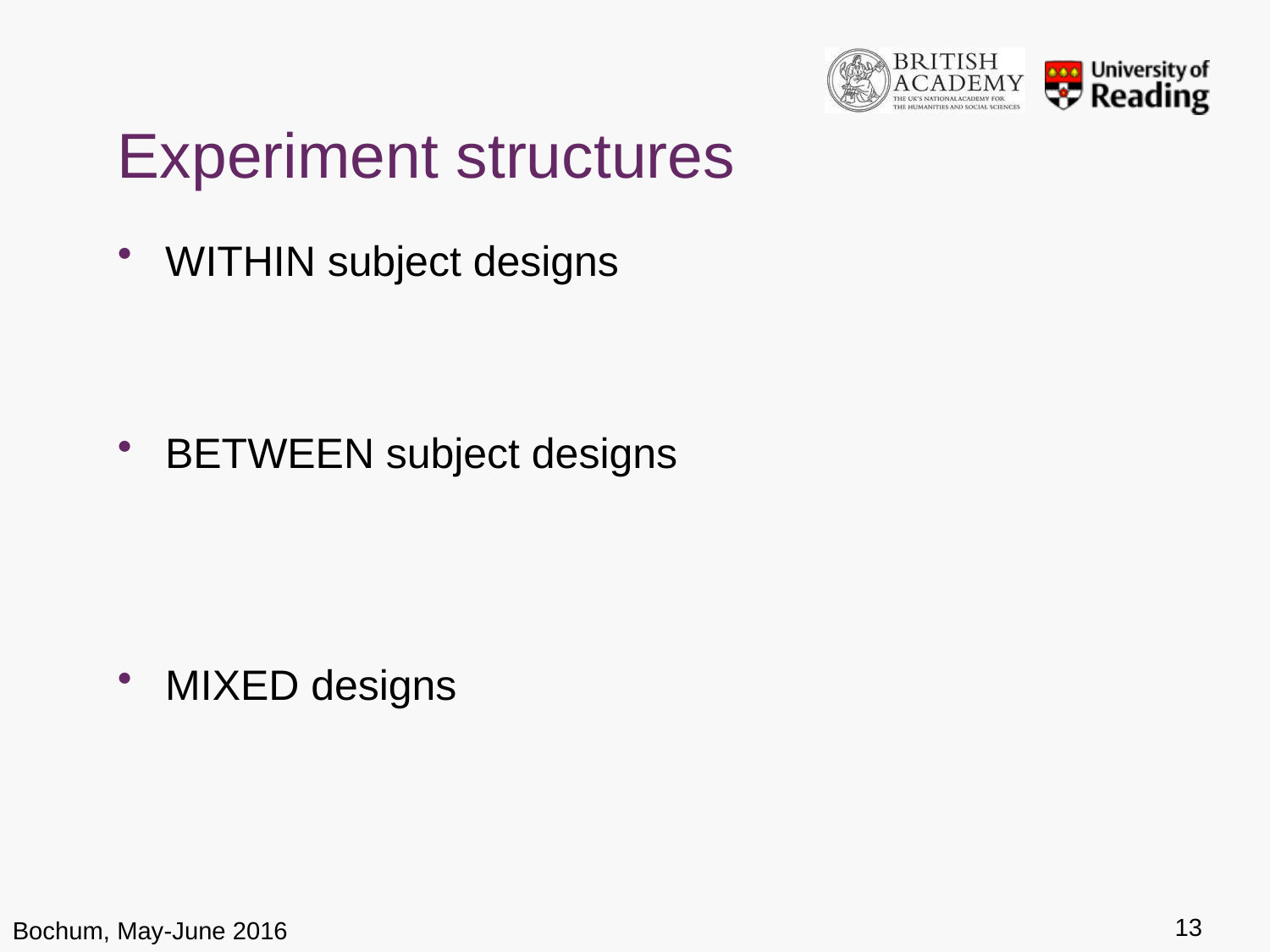

# Experiment structures
WITHIN subject designs

BETWEEN subject designs
MIXED designs
13